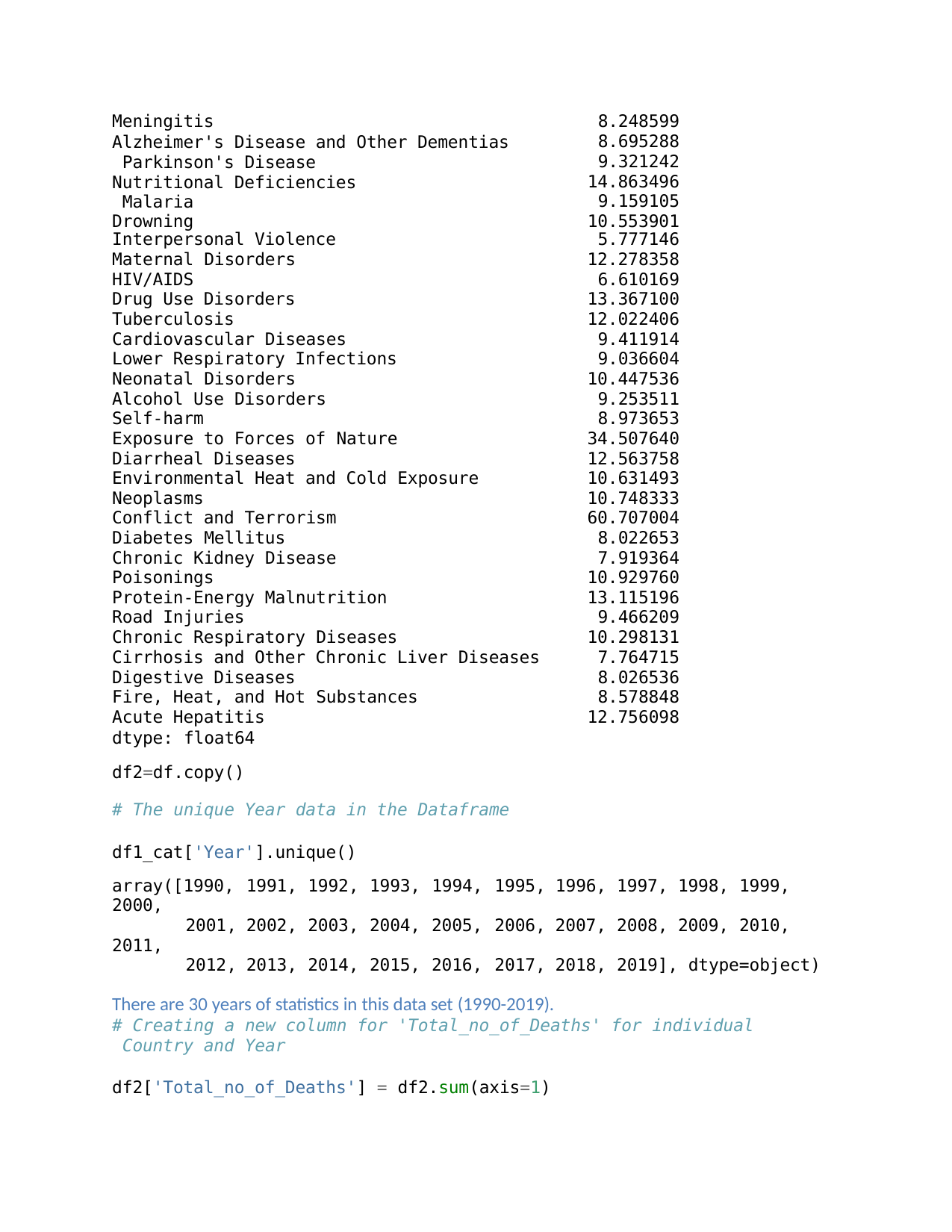

Meningitis
Alzheimer's Disease and Other Dementias  Parkinson's Disease
Nutritional Deficiencies  Malaria
Drowning
8.248599
8.695288
9.321242
14.863496
9.159105
10.553901
| Interpersonal Violence | 5.777146 |
| --- | --- |
| Maternal Disorders | 12.278358 |
| HIV/AIDS | 6.610169 |
| Drug Use Disorders | 13.367100 |
| Tuberculosis | 12.022406 |
| Cardiovascular Diseases | 9.411914 |
| Lower Respiratory Infections | 9.036604 |
| Neonatal Disorders | 10.447536 |
| Alcohol Use Disorders | 9.253511 |
| Self-harm | 8.973653 |
| Exposure to Forces of Nature | 34.507640 |
| Diarrheal Diseases | 12.563758 |
| Environmental Heat and Cold Exposure | 10.631493 |
| Neoplasms | 10.748333 |
| Conflict and Terrorism | 60.707004 |
| Diabetes Mellitus | 8.022653 |
| Chronic Kidney Disease | 7.919364 |
| Poisonings | 10.929760 |
| Protein-Energy Malnutrition | 13.115196 |
| Road Injuries | 9.466209 |
| Chronic Respiratory Diseases | 10.298131 |
| Cirrhosis and Other Chronic Liver Diseases | 7.764715 |
| Digestive Diseases | 8.026536 |
| Fire, Heat, and Hot Substances | 8.578848 |
| Acute Hepatitis | 12.756098 |
| dtype: float64 df2=df.copy() |  |
# The unique Year data in the Dataframe

df1_cat['Year'].unique()
| array([1990, | 1991, | 1992, | 1993, | 1994, | 1995, | 1996, | 1997, 1998, 1999, |
| --- | --- | --- | --- | --- | --- | --- | --- |
| 2000, |  |  |  |  |  |  |  |
| 2001, | 2002, | 2003, | 2004, | 2005, | 2006, | 2007, | 2008, 2009, 2010, |
| 2011, |  |  |  |  |  |  |  |
| 2012, | 2013, | 2014, | 2015, | 2016, | 2017, | 2018, | 2019], dtype=object) |
There are 30 years of statistics in this data set (1990-2019).
# Creating a new column for 'Total_no_of_Deaths' for individual  Country and Year

df2['Total_no_of_Deaths'] = df2.sum(axis=1)